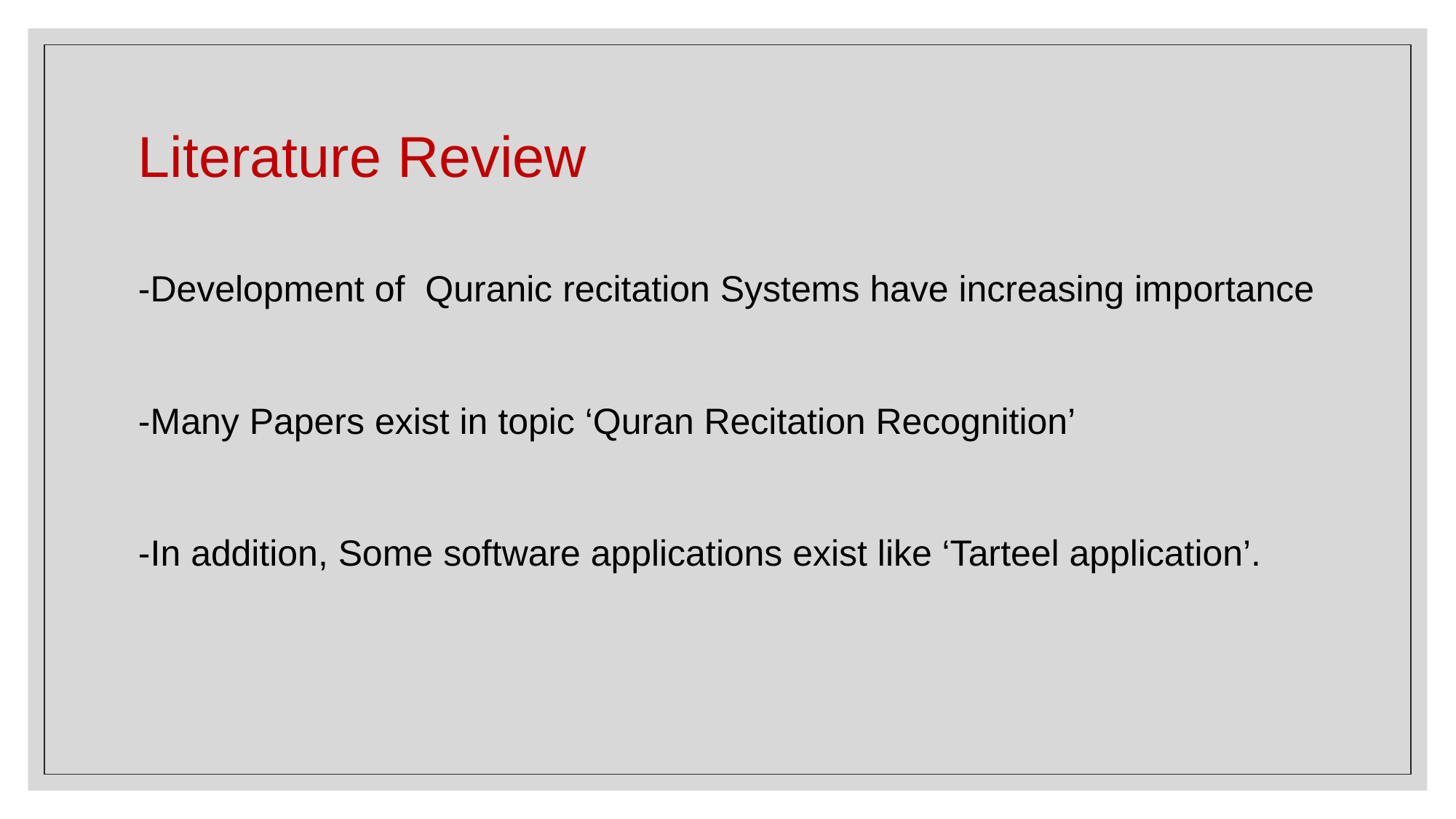

# Literature Review
-Development of  Quranic recitation Systems have increasing importance

-Many Papers exist in topic ‘Quran Recitation Recognition’

-In addition, Some software applications exist like ‘Tarteel application’.